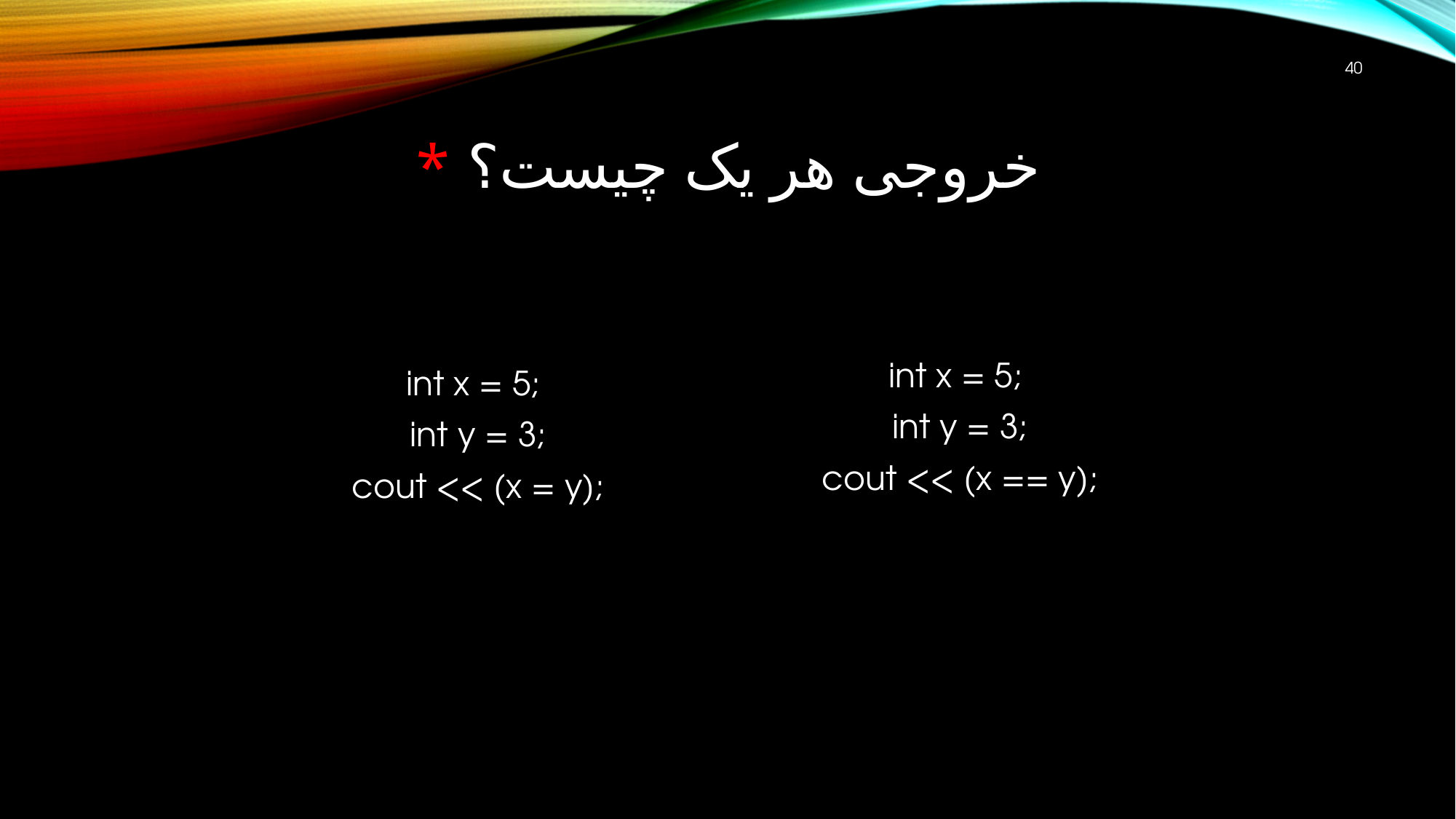

40
# خروجی هر یک چیست؟ *
 int x = 5;
  int y = 3;
  cout << (x == y);
 int x = 5;
  int y = 3;
  cout << (x = y);